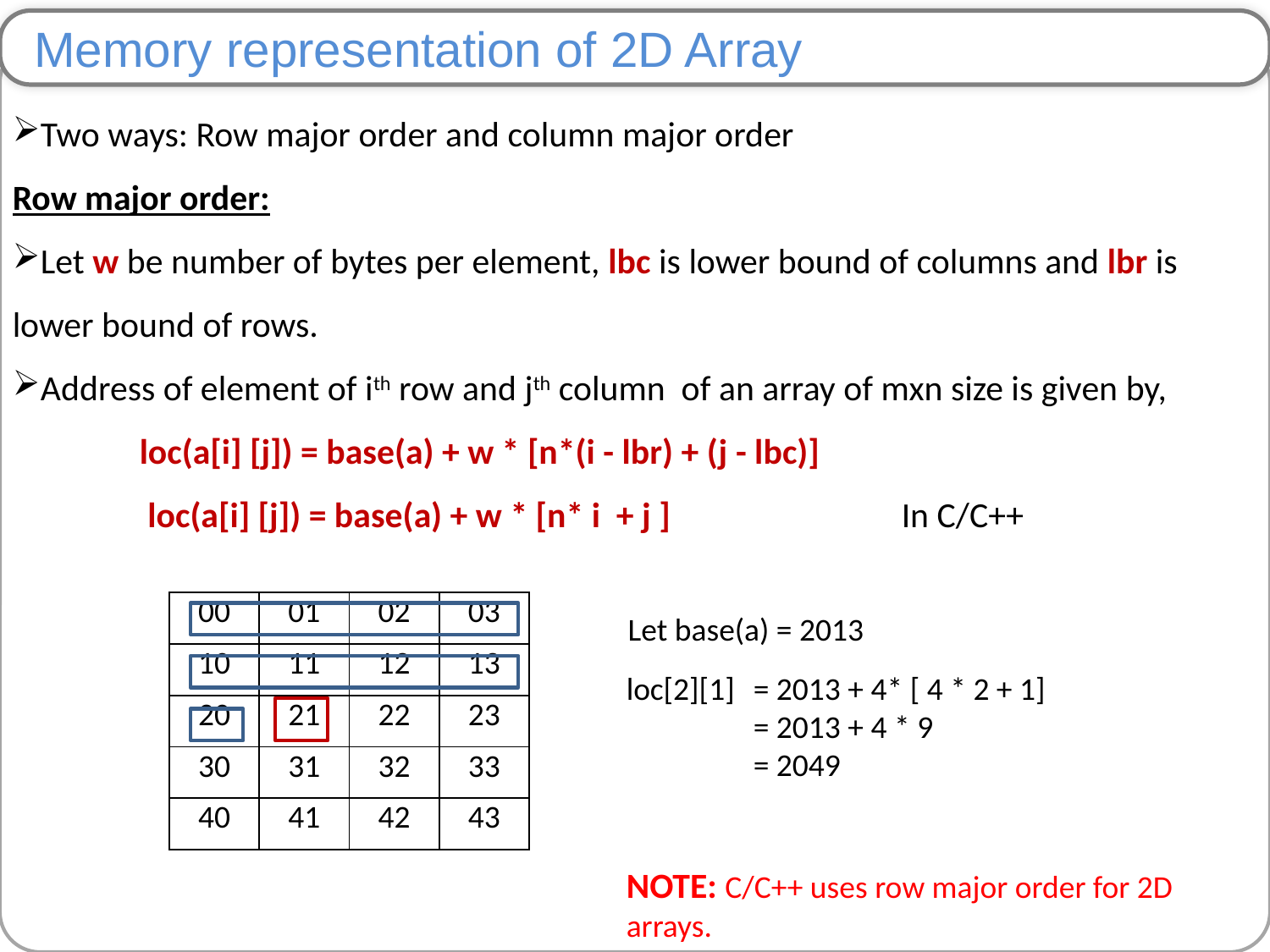

Memory representation of 2D Array

Two ways: Row major order and column major order
Row major order:
Let w be number of bytes per element, lbc is lower bound of columns and lbr is lower bound of rows.
Address of element of ith row and jth column  of an array of mxn size is given by,
	loc(a[i] [j]) = base(a) + w * [n*(i - lbr) + (j - lbc)]
	 loc(a[i] [j]) = base(a) + w * [n* i  + j ] 		In C/C++

| 00 | 01 | 02 | 03 |
| --- | --- | --- | --- |
| 10 | 11 | 12 | 13 |
| 20 | 21 | 22 | 23 |
| 30 | 31 | 32 | 33 |
| 40 | 41 | 42 | 43 |

Let base(a) = 2013

loc[2][1] 	= 2013 + 4* [ 4 * 2 + 1]
	= 2013 + 4 * 9
	= 2049

NOTE: C/C++ uses row major order for 2D arrays.